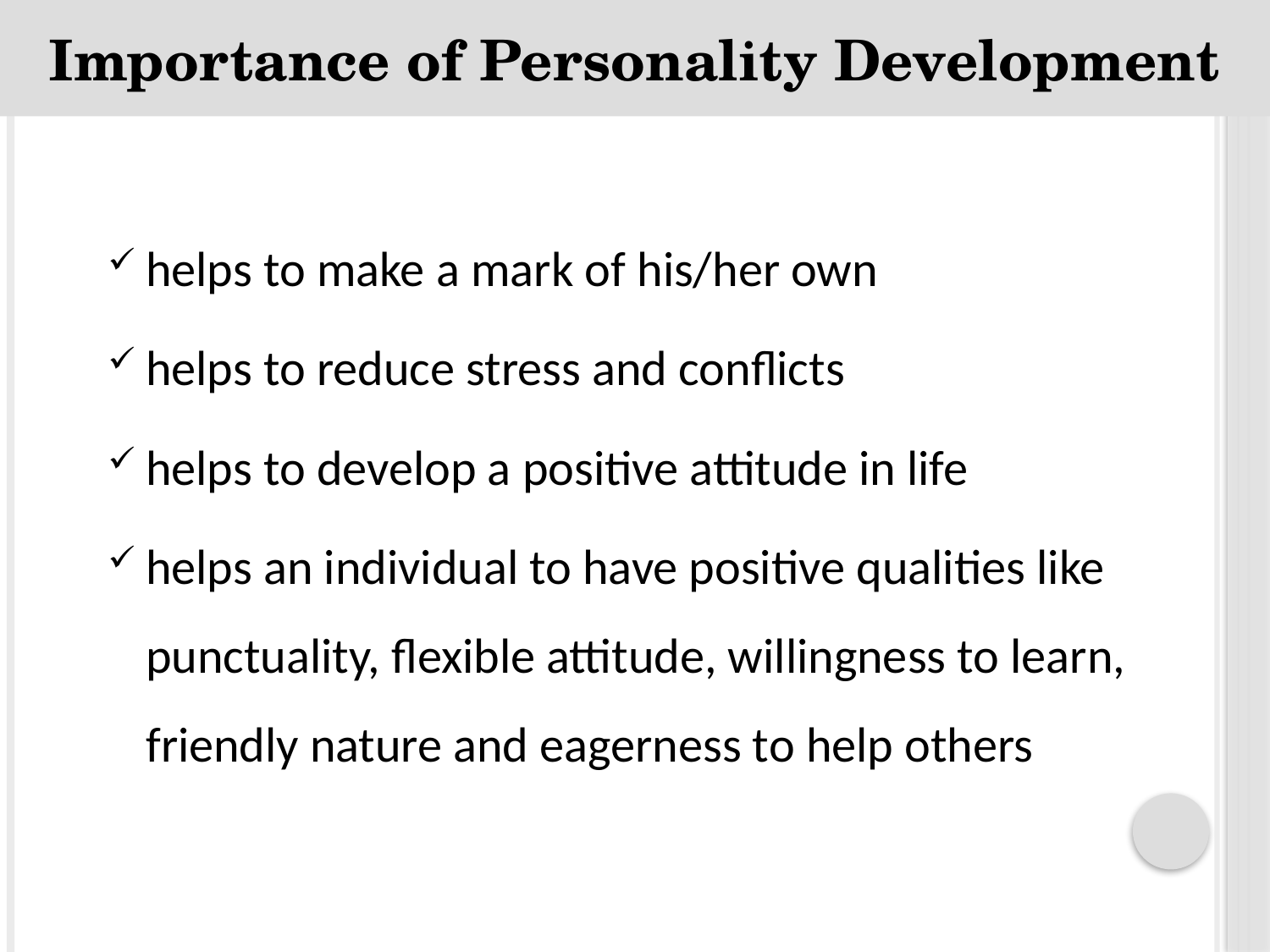

Importance of Personality Development
helps to make a mark of his/her own
helps to reduce stress and conflicts
helps to develop a positive attitude in life
helps an individual to have positive qualities like punctuality, flexible attitude, willingness to learn, friendly nature and eagerness to help others